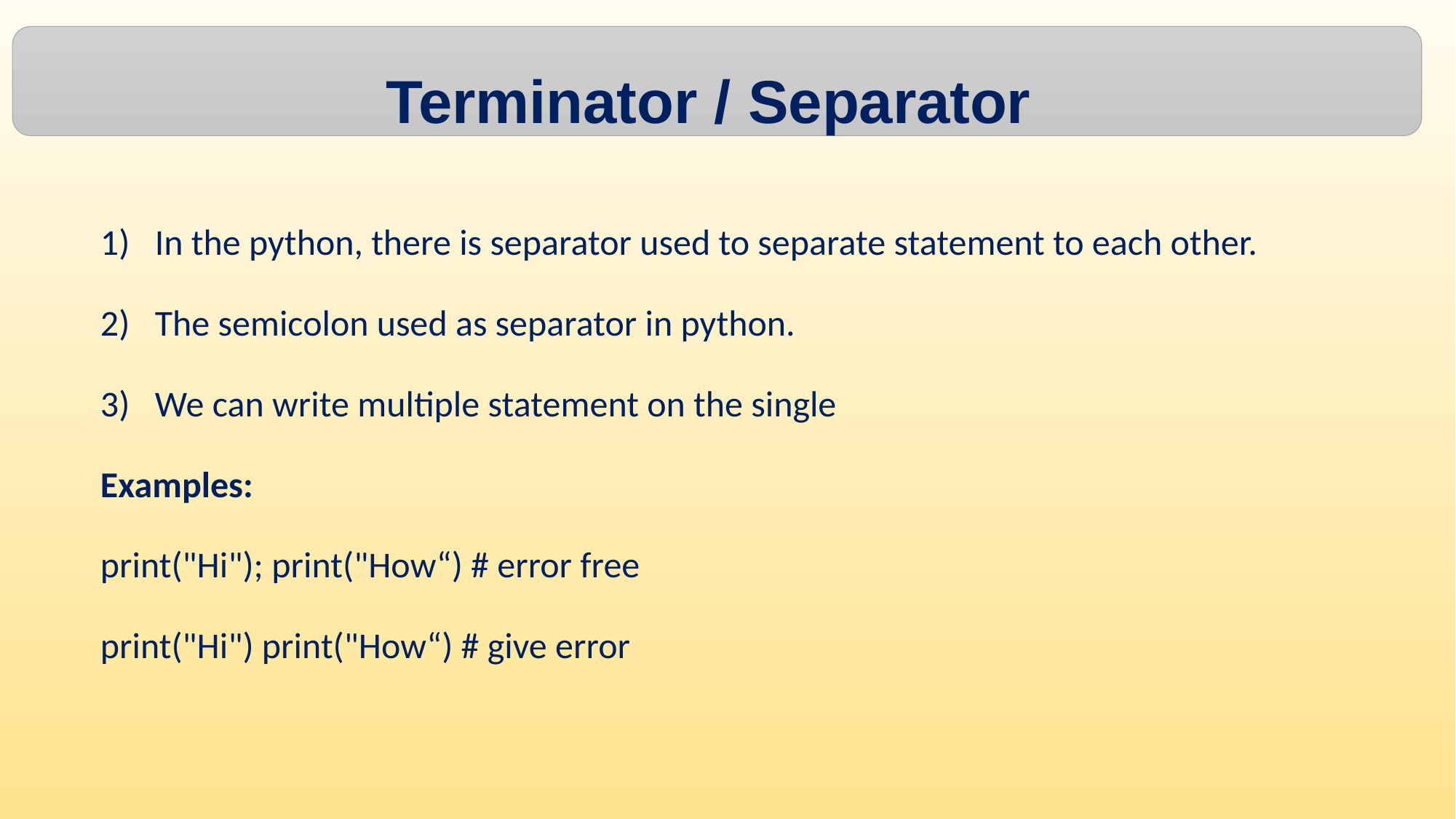

Terminator / Separator
In the python, there is separator used to separate statement to each other.
The semicolon used as separator in python.
We can write multiple statement on the single
Examples:
print("Hi"); print("How“) # error free
print("Hi") print("How“) # give error